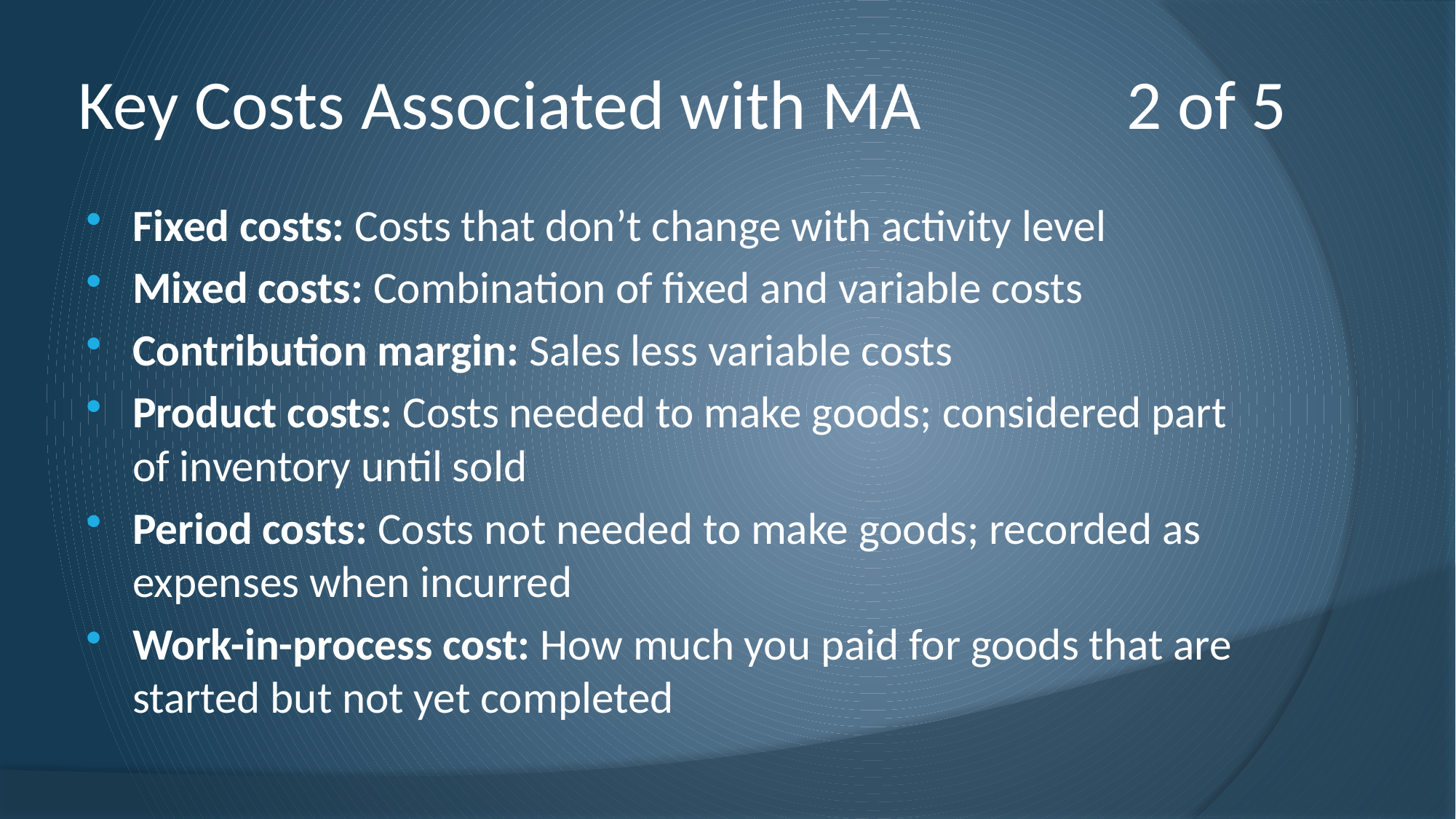

# Key Costs Associated with MA             2 of 5
Fixed costs: Costs that don’t change with activity level
Mixed costs: Combination of fixed and variable costs
Contribution margin: Sales less variable costs
Product costs: Costs needed to make goods; considered part of inventory until sold
Period costs: Costs not needed to make goods; recorded as expenses when incurred
Work-in-process cost: How much you paid for goods that are started but not yet completed